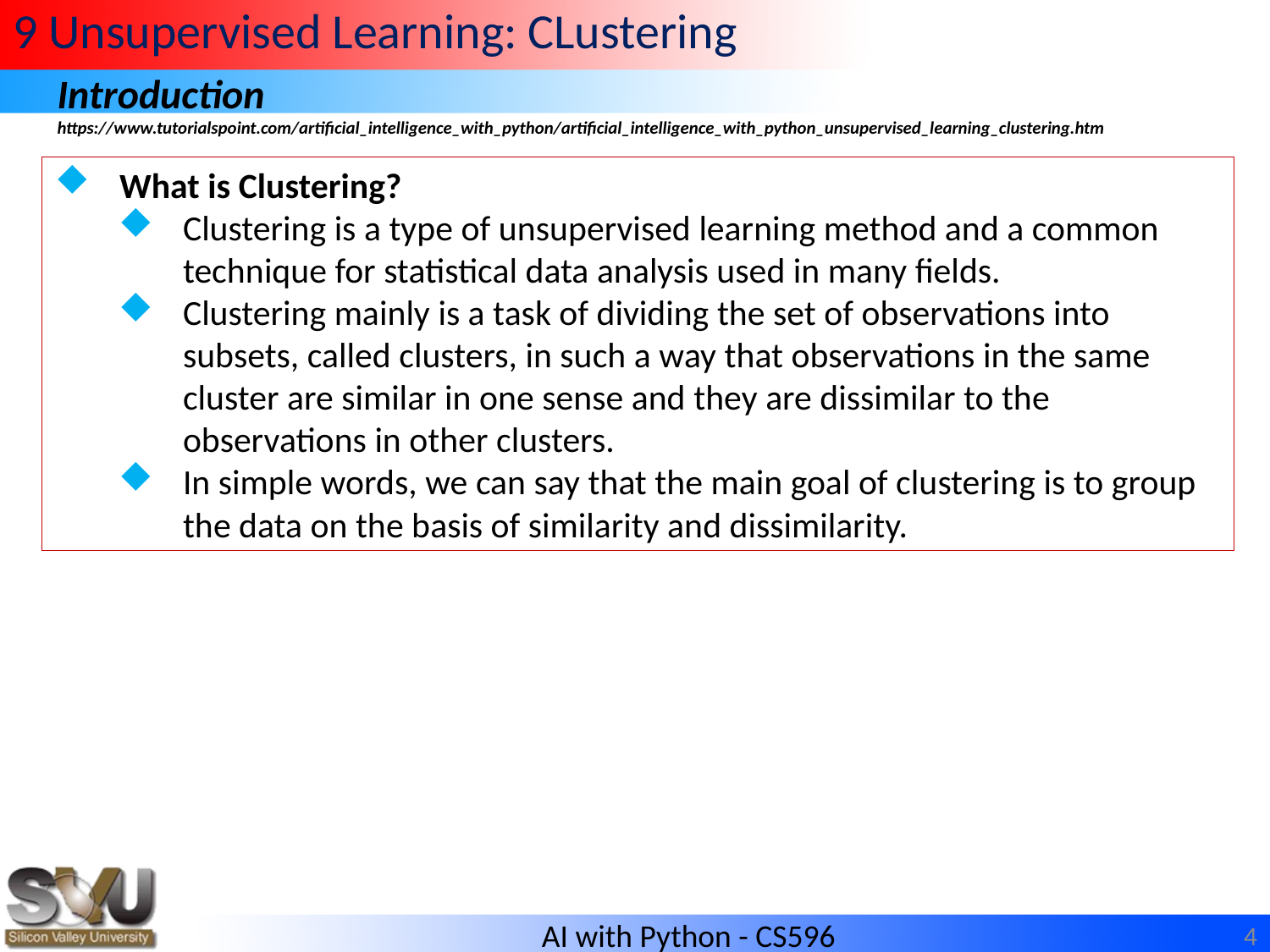

# 9 Unsupervised Learning: CLustering
Introduction
https://www.tutorialspoint.com/artificial_intelligence_with_python/artificial_intelligence_with_python_unsupervised_learning_clustering.htm
What is Clustering?
Clustering is a type of unsupervised learning method and a common technique for statistical data analysis used in many fields.
Clustering mainly is a task of dividing the set of observations into subsets, called clusters, in such a way that observations in the same cluster are similar in one sense and they are dissimilar to the observations in other clusters.
In simple words, we can say that the main goal of clustering is to group the data on the basis of similarity and dissimilarity.
4
AI with Python - CS596